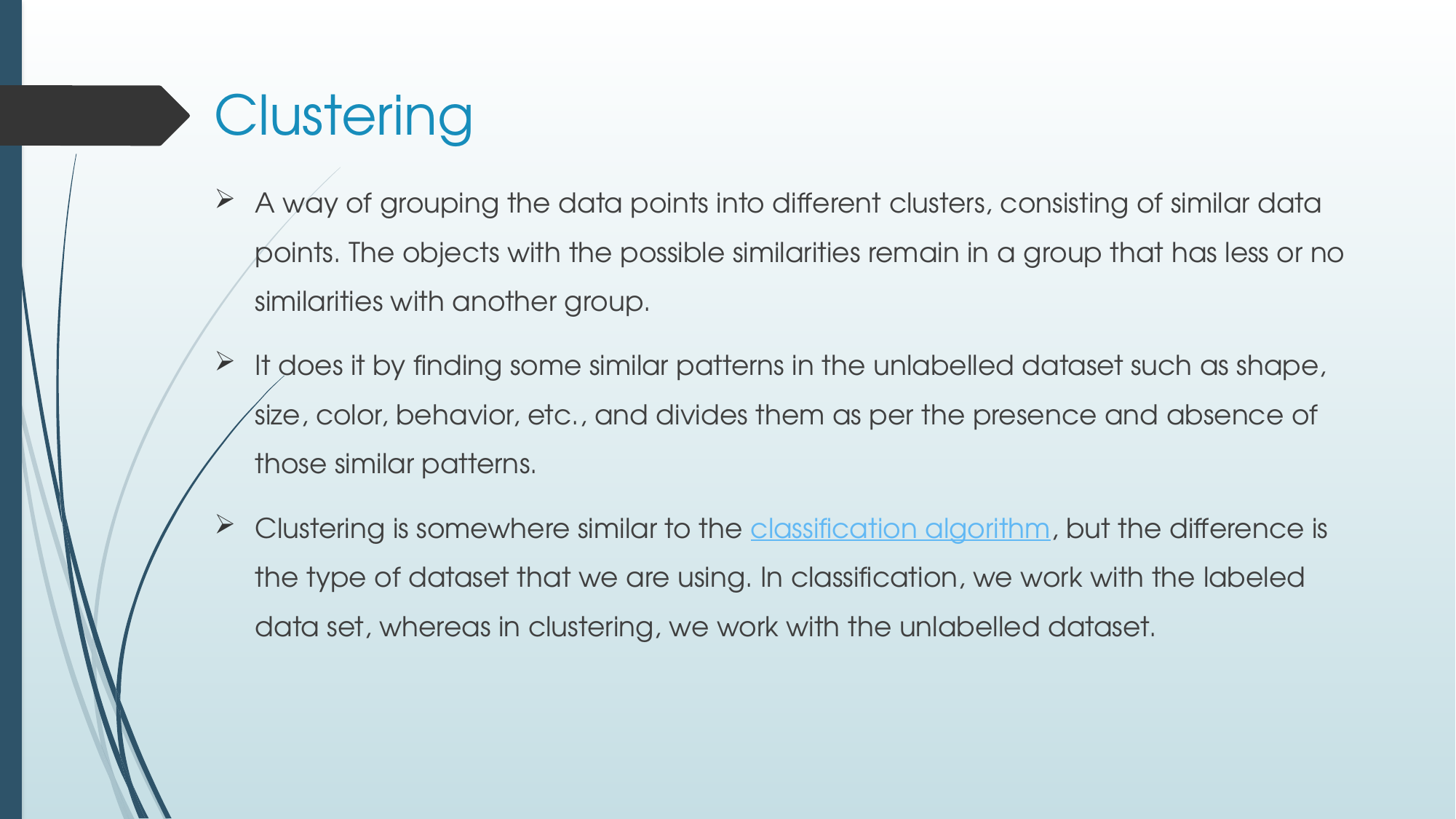

# Clustering
A way of grouping the data points into different clusters, consisting of similar data points. The objects with the possible similarities remain in a group that has less or no similarities with another group.
It does it by finding some similar patterns in the unlabelled dataset such as shape, size, color, behavior, etc., and divides them as per the presence and absence of those similar patterns.
Clustering is somewhere similar to the classification algorithm, but the difference is the type of dataset that we are using. In classification, we work with the labeled data set, whereas in clustering, we work with the unlabelled dataset.